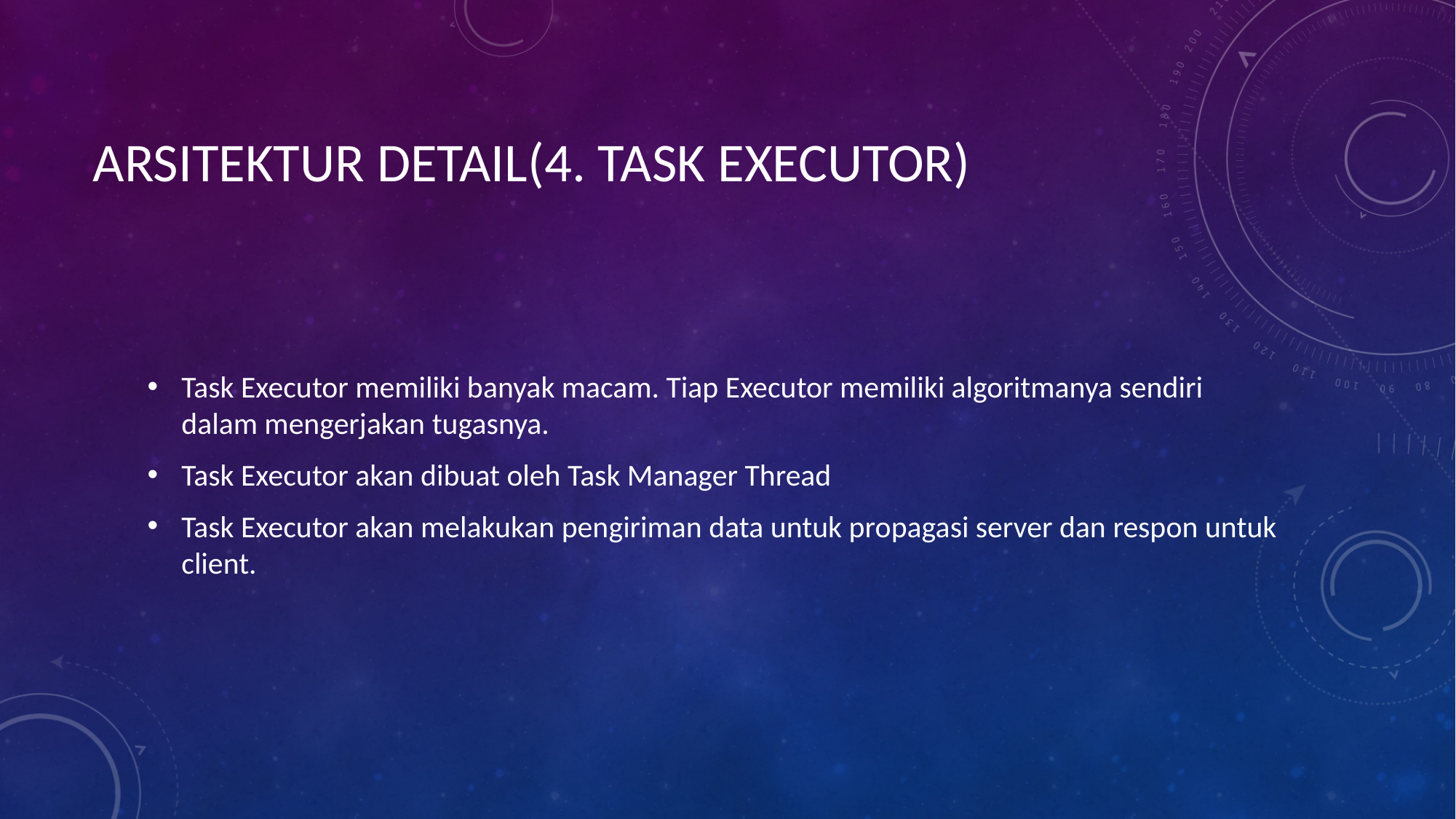

# Arsitektur detail(4. Task Executor)
Task Executor memiliki banyak macam. Tiap Executor memiliki algoritmanya sendiri dalam mengerjakan tugasnya.
Task Executor akan dibuat oleh Task Manager Thread
Task Executor akan melakukan pengiriman data untuk propagasi server dan respon untuk client.